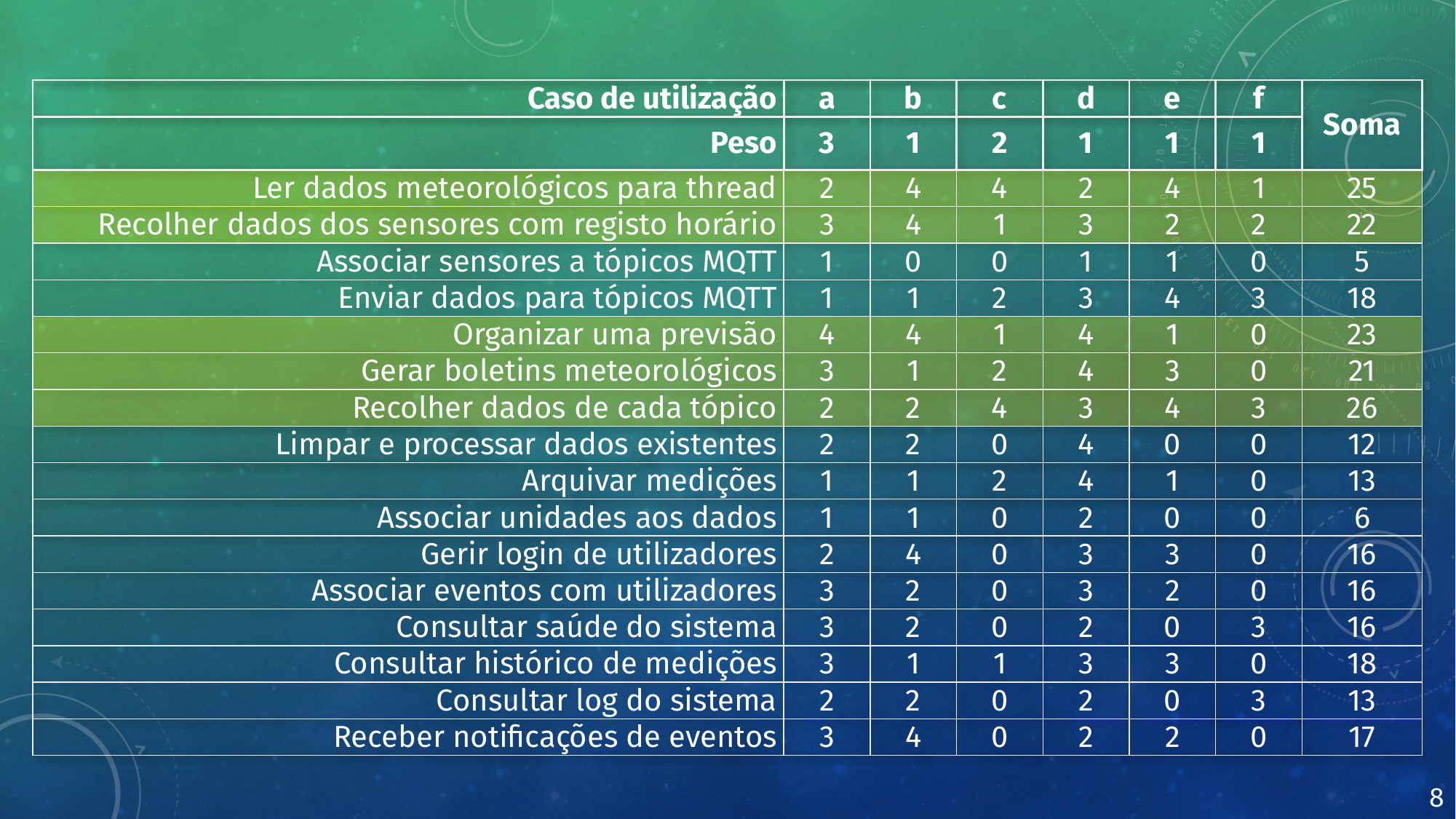

| Caso de utilização | a | b | c | d | e | f | Soma |
| --- | --- | --- | --- | --- | --- | --- | --- |
| Peso | 3 | 1 | 2 | 1 | 1 | 1 |  |
| Ler dados meteorológicos para thread | 2 | 4 | 4 | 2 | 4 | 1 | 25 |
| Recolher dados dos sensores com registo horário | 3 | 4 | 1 | 3 | 2 | 2 | 22 |
| Associar sensores a tópicos MQTT | 1 | 0 | 0 | 1 | 1 | 0 | 5 |
| Enviar dados para tópicos MQTT | 1 | 1 | 2 | 3 | 4 | 3 | 18 |
| Organizar uma previsão | 4 | 4 | 1 | 4 | 1 | 0 | 23 |
| Gerar boletins meteorológicos | 3 | 1 | 2 | 4 | 3 | 0 | 21 |
| Recolher dados de cada tópico | 2 | 2 | 4 | 3 | 4 | 3 | 26 |
| Limpar e processar dados existentes | 2 | 2 | 0 | 4 | 0 | 0 | 12 |
| Arquivar medições | 1 | 1 | 2 | 4 | 1 | 0 | 13 |
| Associar unidades aos dados | 1 | 1 | 0 | 2 | 0 | 0 | 6 |
| Gerir login de utilizadores | 2 | 4 | 0 | 3 | 3 | 0 | 16 |
| Associar eventos com utilizadores | 3 | 2 | 0 | 3 | 2 | 0 | 16 |
| Consultar saúde do sistema | 3 | 2 | 0 | 2 | 0 | 3 | 16 |
| Consultar histórico de medições | 3 | 1 | 1 | 3 | 3 | 0 | 18 |
| Consultar log do sistema | 2 | 2 | 0 | 2 | 0 | 3 | 13 |
| Receber notificações de eventos | 3 | 4 | 0 | 2 | 2 | 0 | 17 |
8